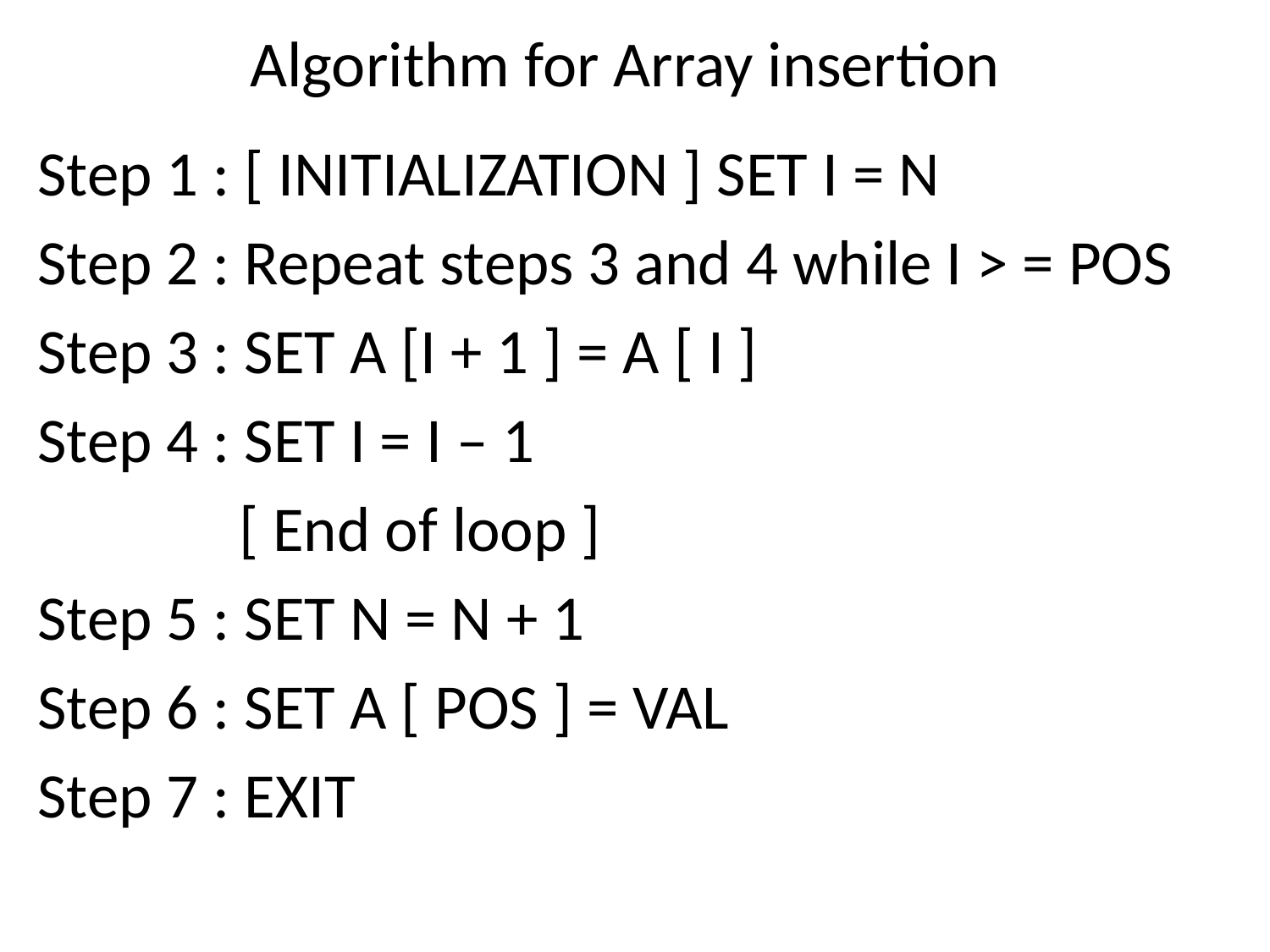

# Algorithm for Array insertion
Step 1 : [ INITIALIZATION ] SET I = N
Step 2 : Repeat steps 3 and 4 while I > = POS
Step 3 : SET A [I + 1 ] = A [ I ]
Step 4 : SET I = I – 1
              [ End of loop ]
Step 5 : SET N = N + 1
Step 6 : SET A [ POS ] = VAL
Step 7 : EXIT